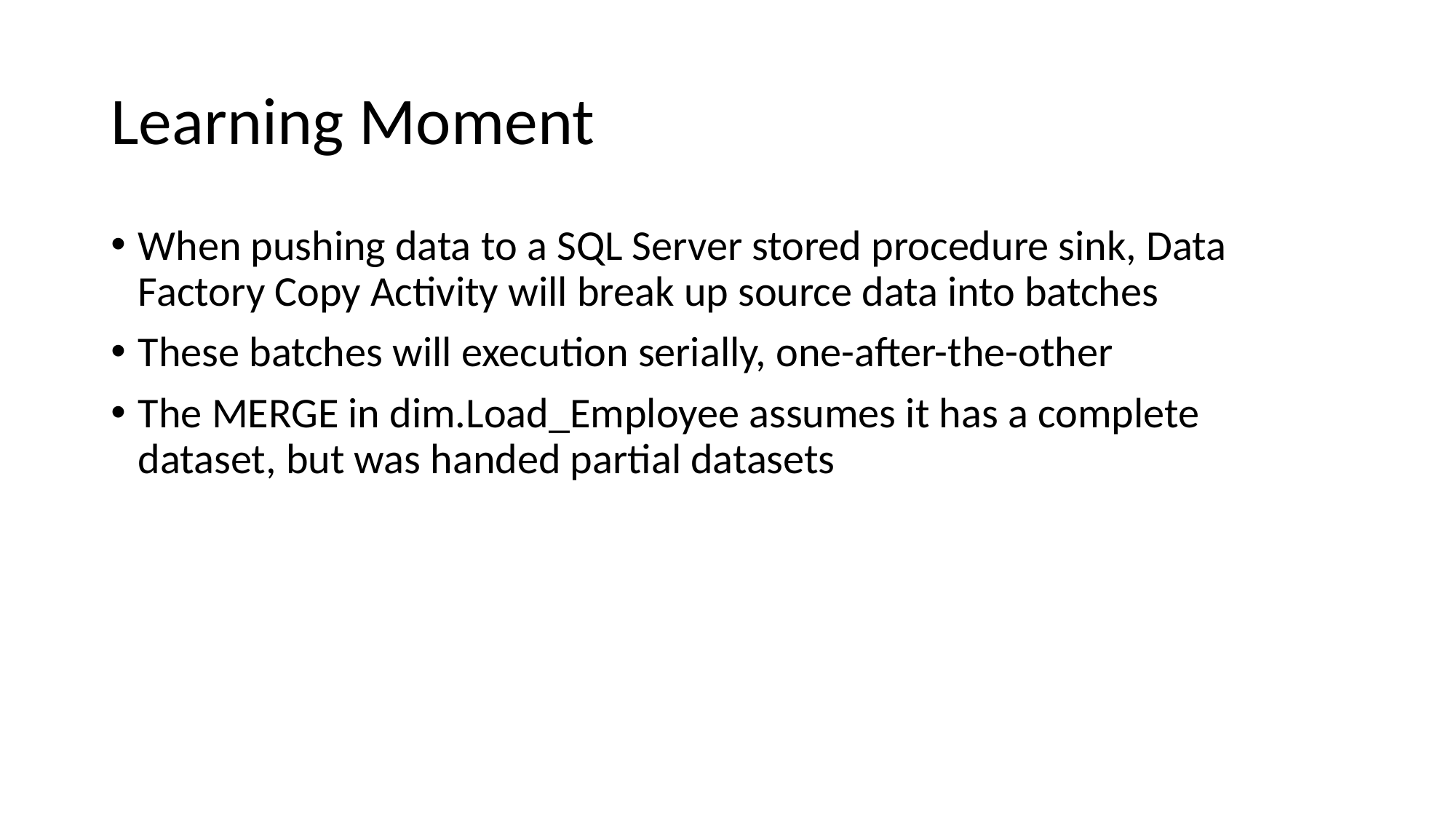

# Learning Moment
When pushing data to a SQL Server stored procedure sink, Data Factory Copy Activity will break up source data into batches
These batches will execution serially, one-after-the-other
The MERGE in dim.Load_Employee assumes it has a complete dataset, but was handed partial datasets